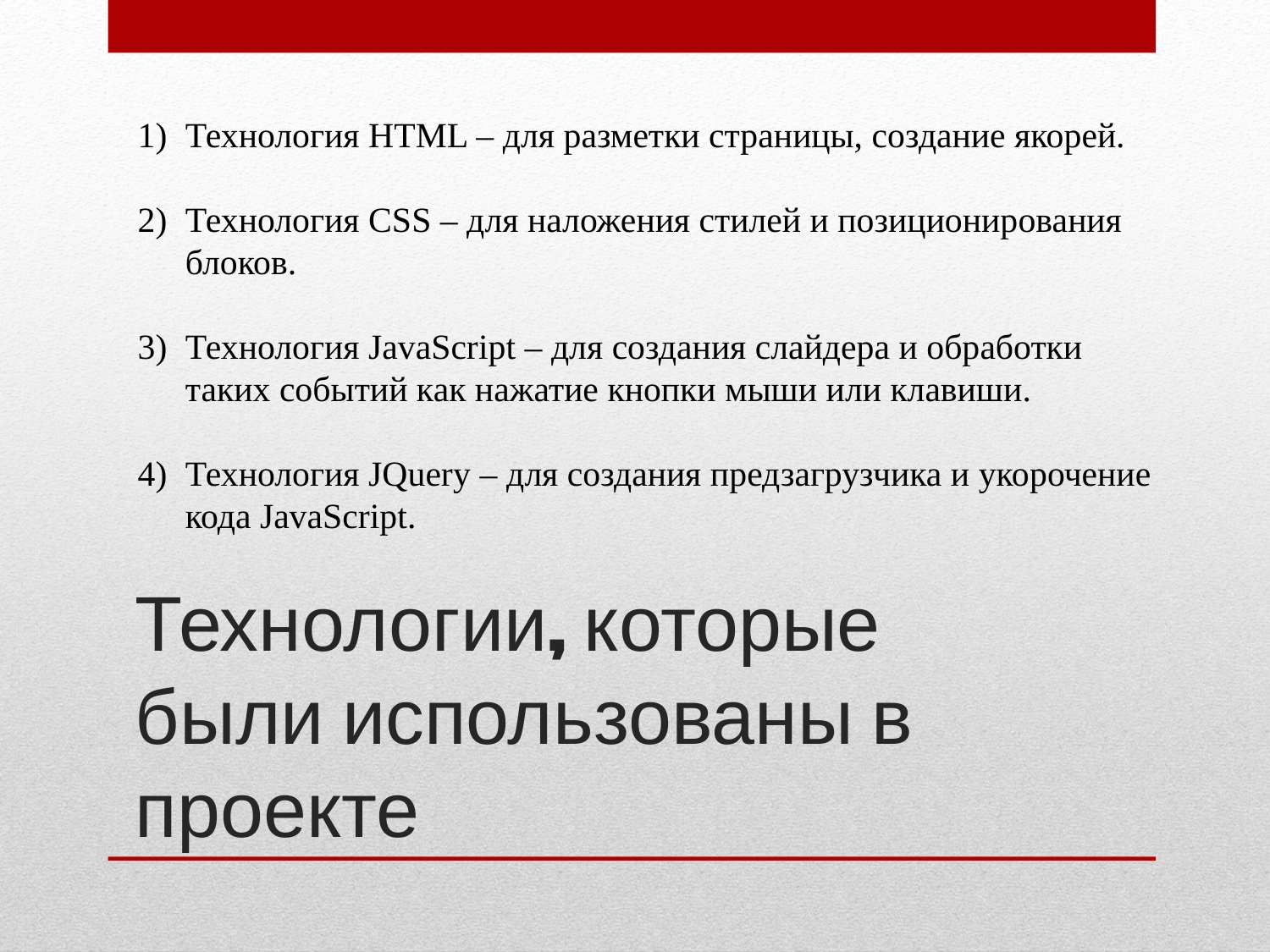

Технология HTML – для разметки страницы, создание якорей.

Технология CSS – для наложения стилей и позиционирования блоков.

Технология JavaScript – для создания слайдера и обработки таких событий как нажатие кнопки мыши или клавиши.

Технология JQuery – для создания предзагрузчика и укорочение кода JavaScript.

# Технологии, которые были использованы в проекте